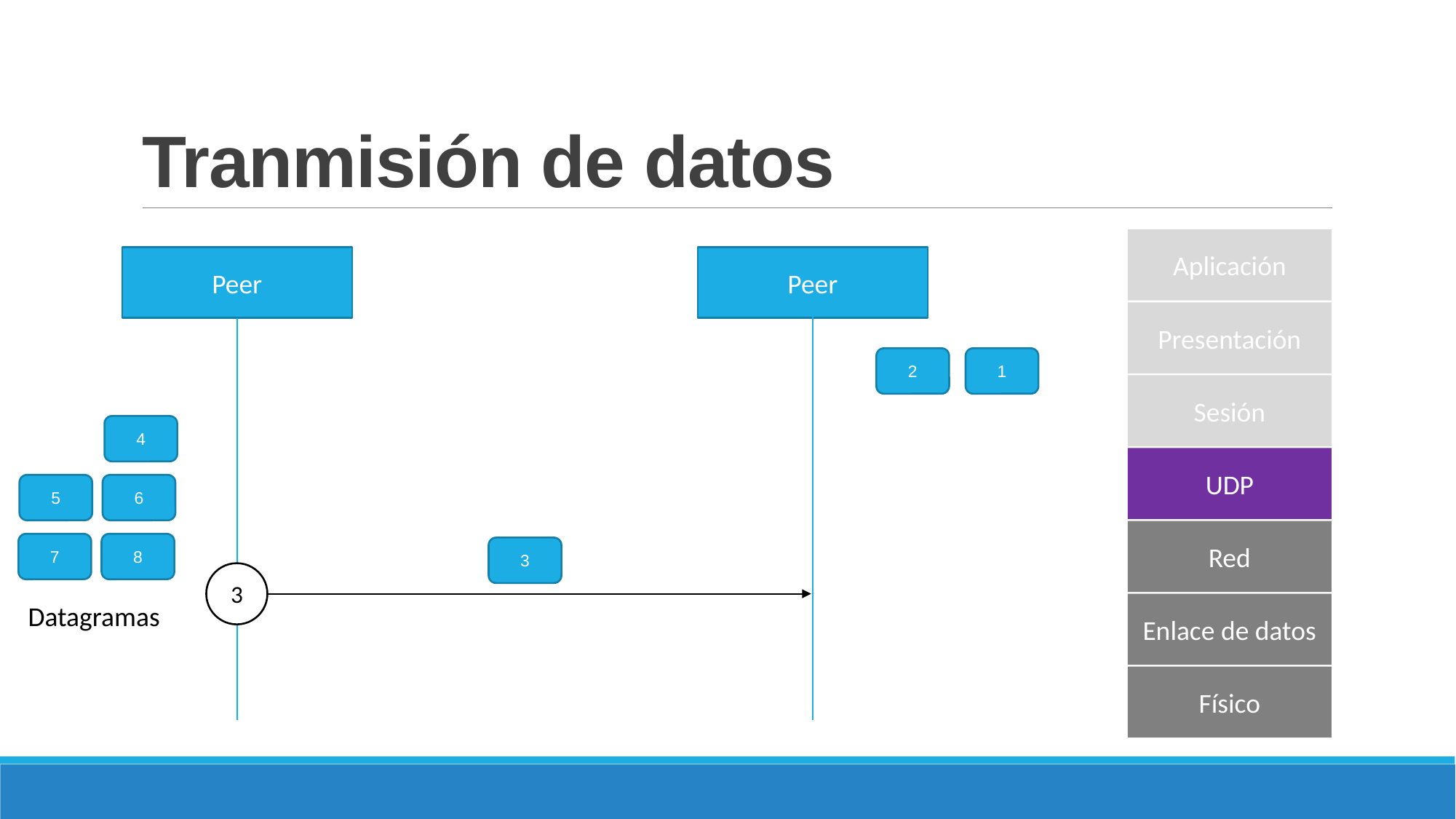

# Tranmisión de datos
Aplicación
Peer
Peer
Presentación
2
1
Sesión
4
UDP
5
6
Red
7
8
3
3
Datagramas
Enlace de datos
Físico